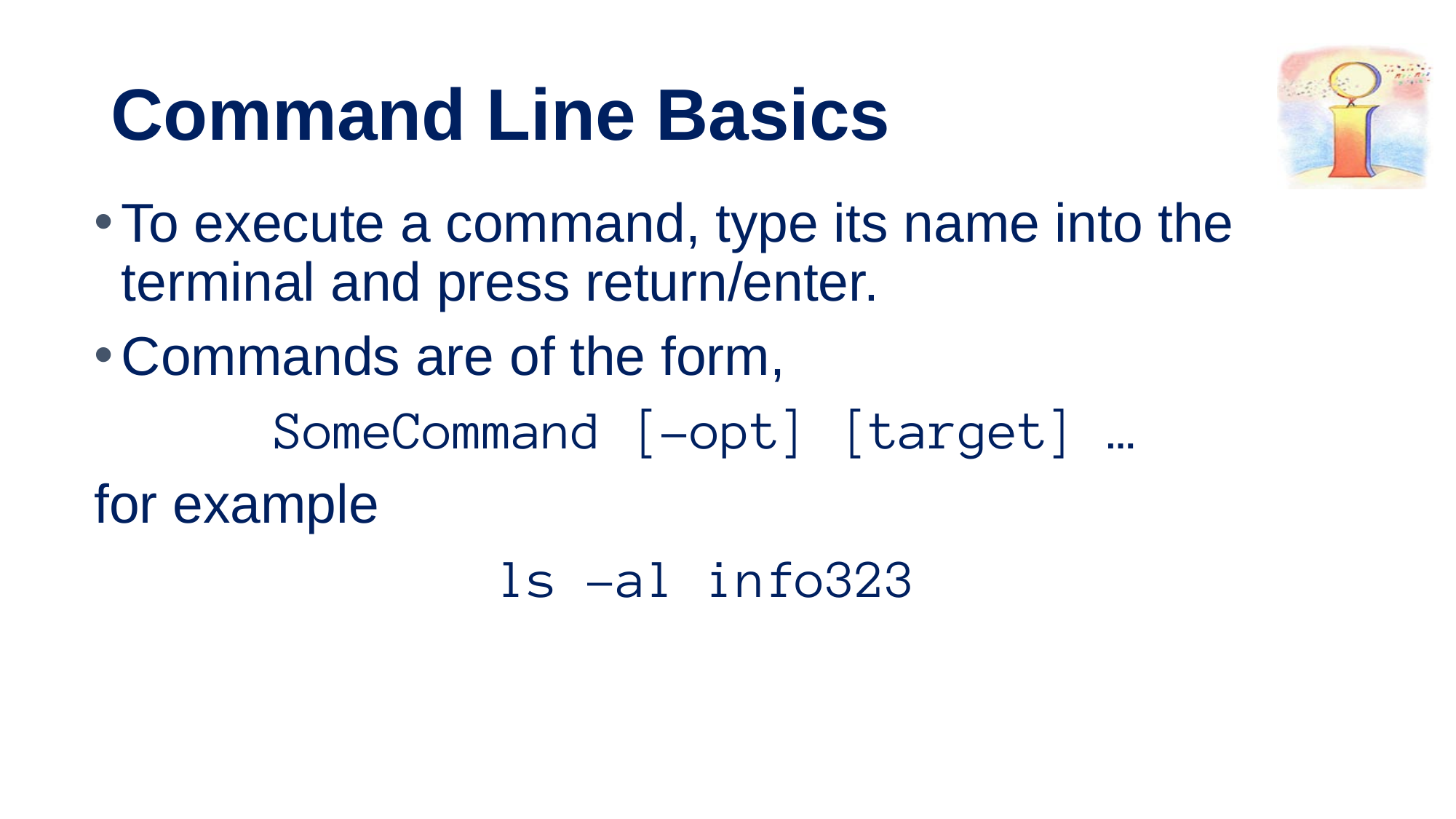

# Command Line Basics
To execute a command, type its name into the terminal and press return/enter.
Commands are of the form,
SomeCommand [-opt] [target] …
for example
ls –al info323